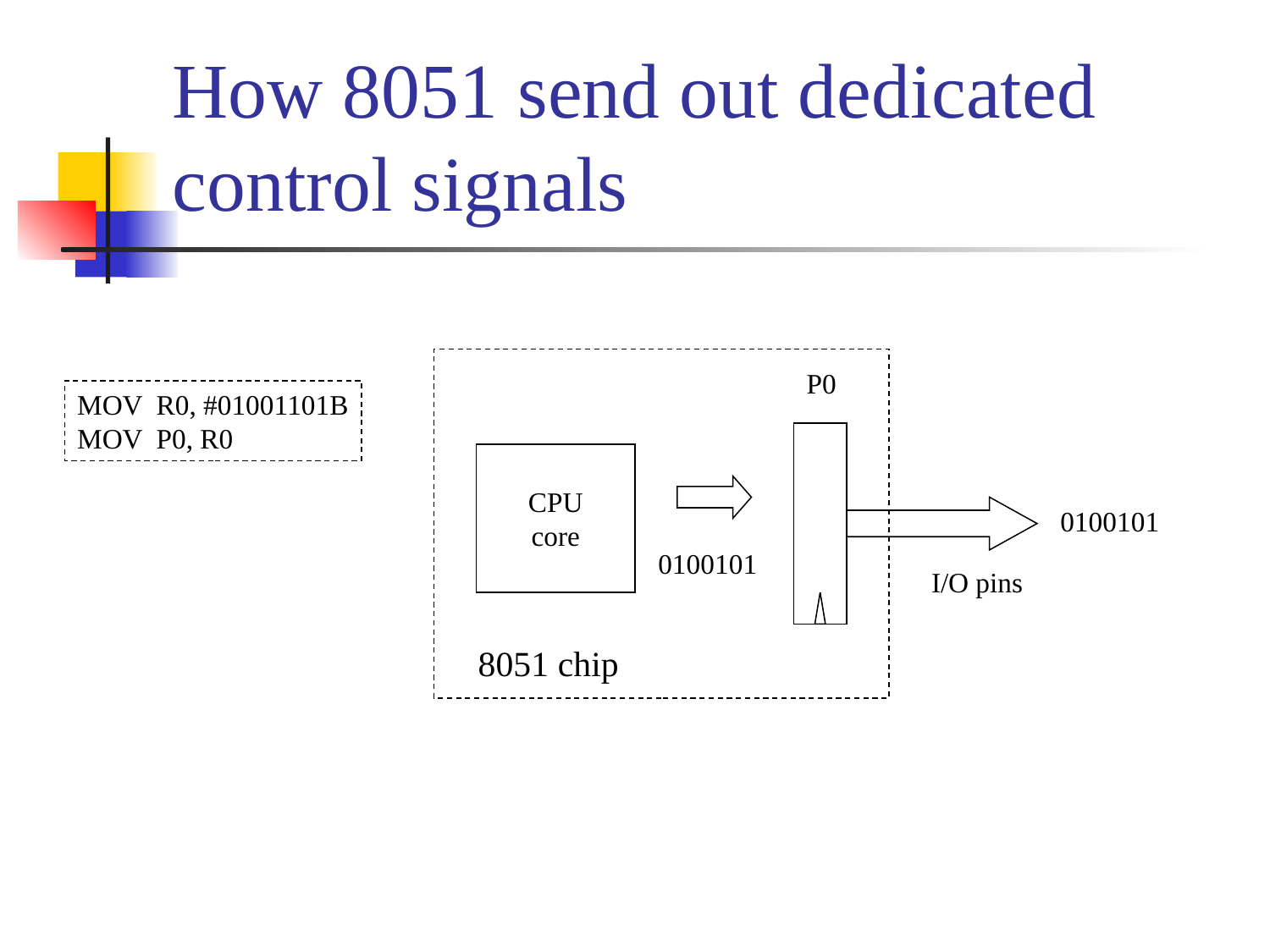

# How 8051 send out dedicated control signals

P0

CPU
core

0100101
0100101
I/O pins
8051 chip
MOV  R0, #01001101B
MOV  P0, R0